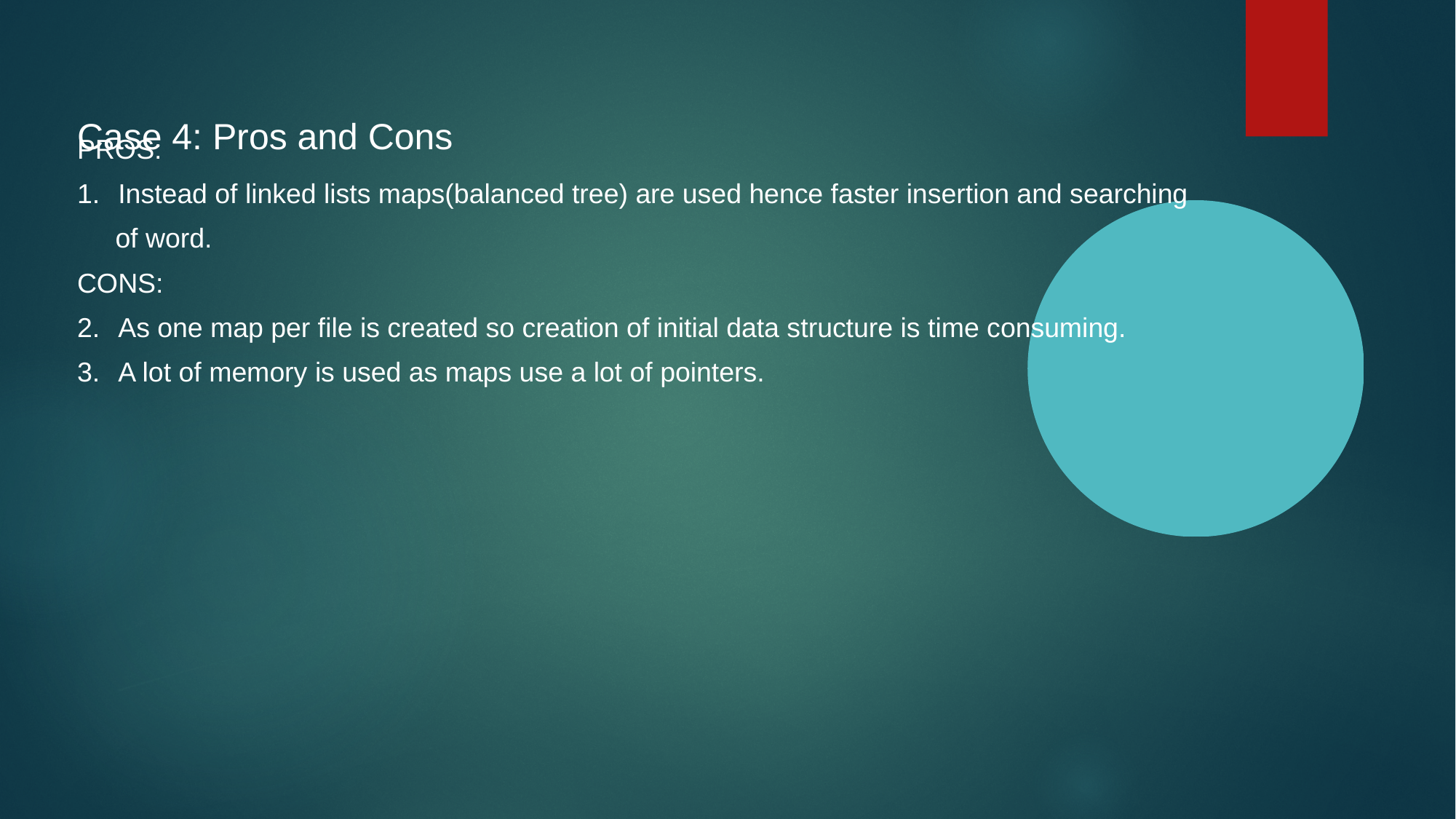

Case 4: Pros and Cons
# PROS:
Instead of linked lists maps(balanced tree) are used hence faster insertion and searching
     of word.
CONS:
As one map per file is created so creation of initial data structure is time consuming.
A lot of memory is used as maps use a lot of pointers.